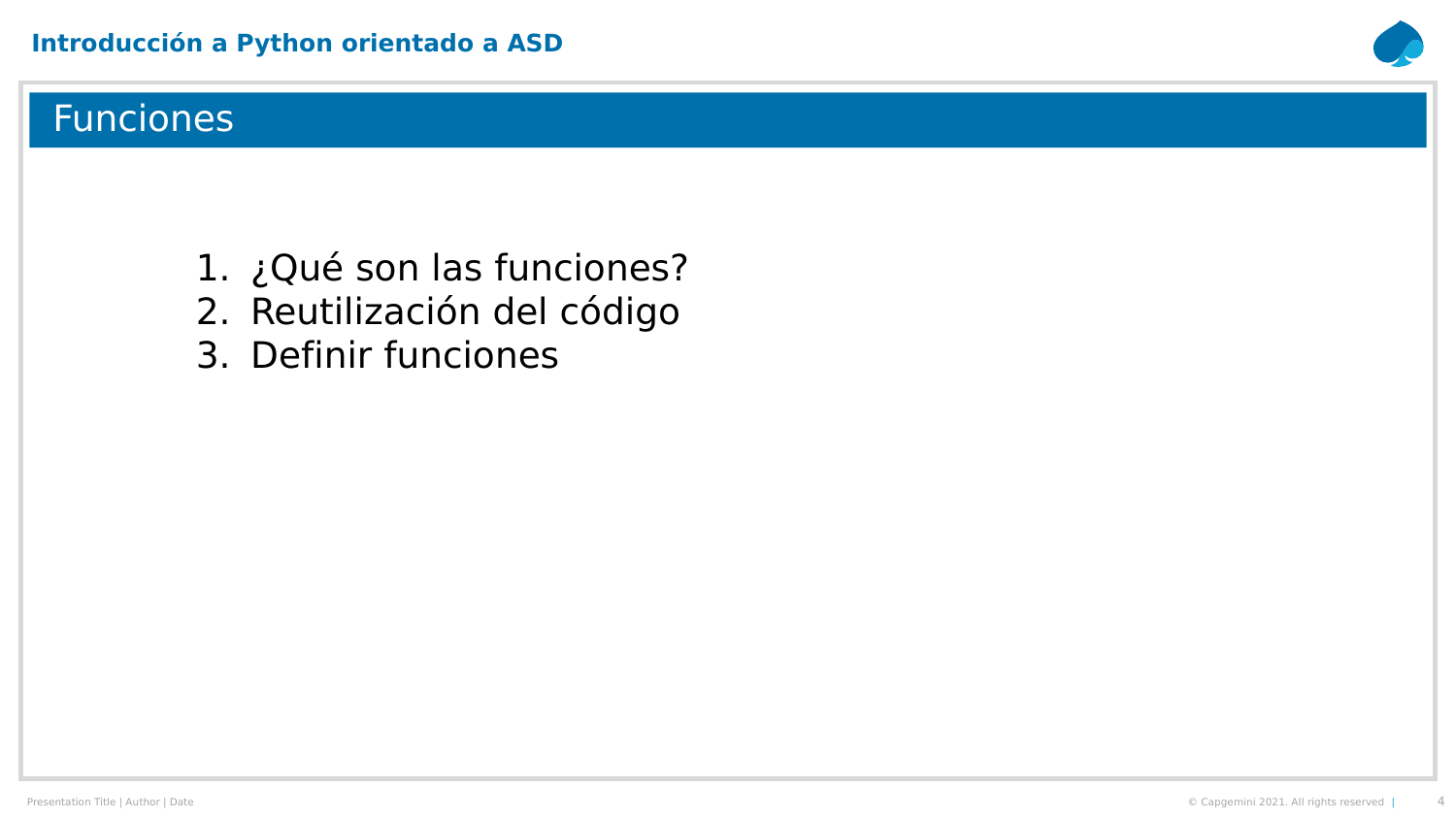

Introducción a Python orientado a ASD

# Funciones
¿Qué son las funciones?
Reutilización del código
Definir funciones